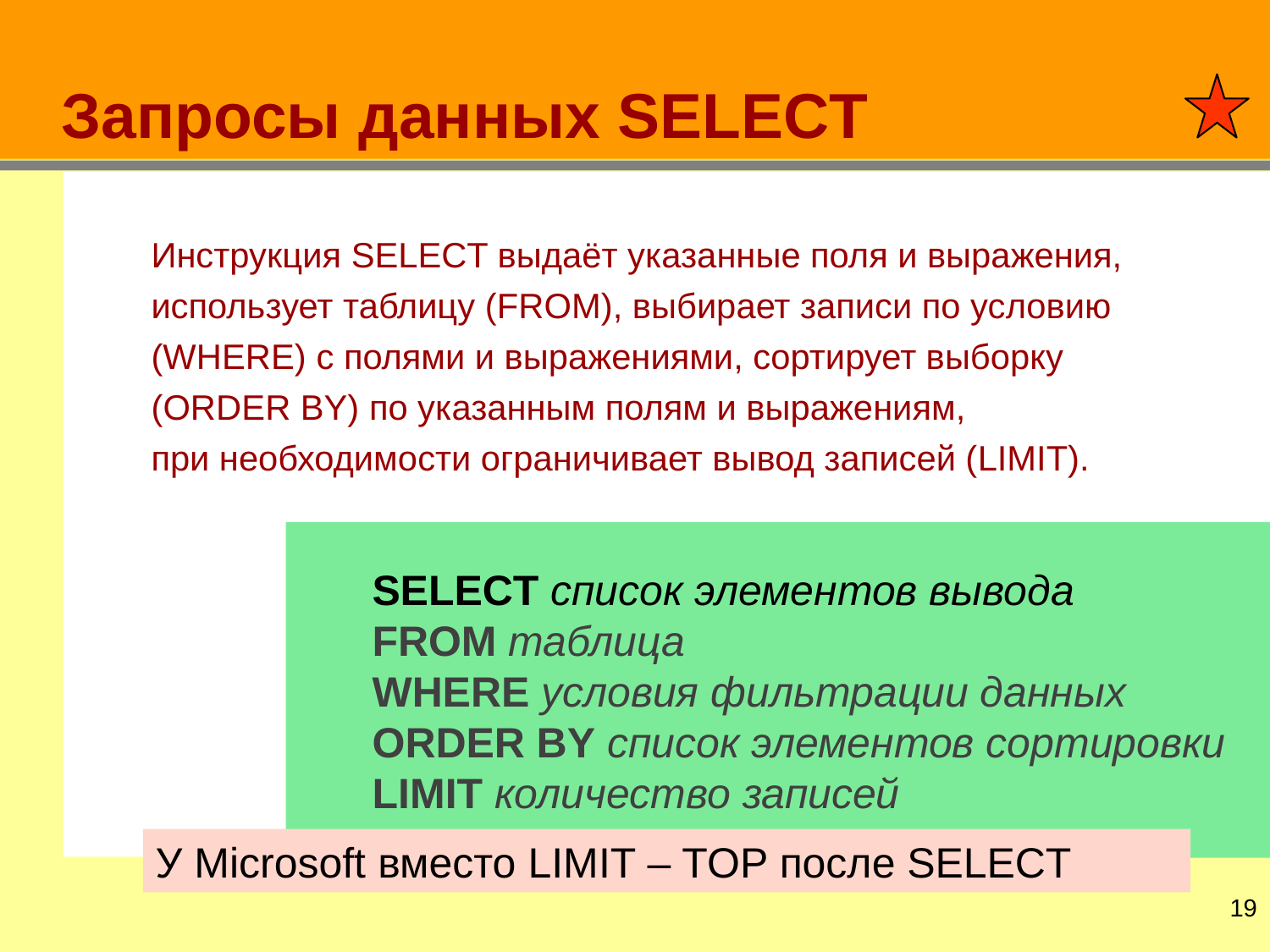

# Запросы данных SELECT

Инструкция SELECT выдаёт указанные поля и выражения,
использует таблицу (FROM), выбирает записи по условию (WHERE) с полями и выражениями, сортирует выборку
(ORDER BY) по указанным полям и выражениям,
при необходимости ограничивает вывод записей (LIMIT).

SELECT список элементов вывода
FROM таблица
WHERE условия фильтрации данных
ORDER BY список элементов сортировки
LIMIT количество записей
У Microsoft вместо LIMIT – TOP после SELECT
19